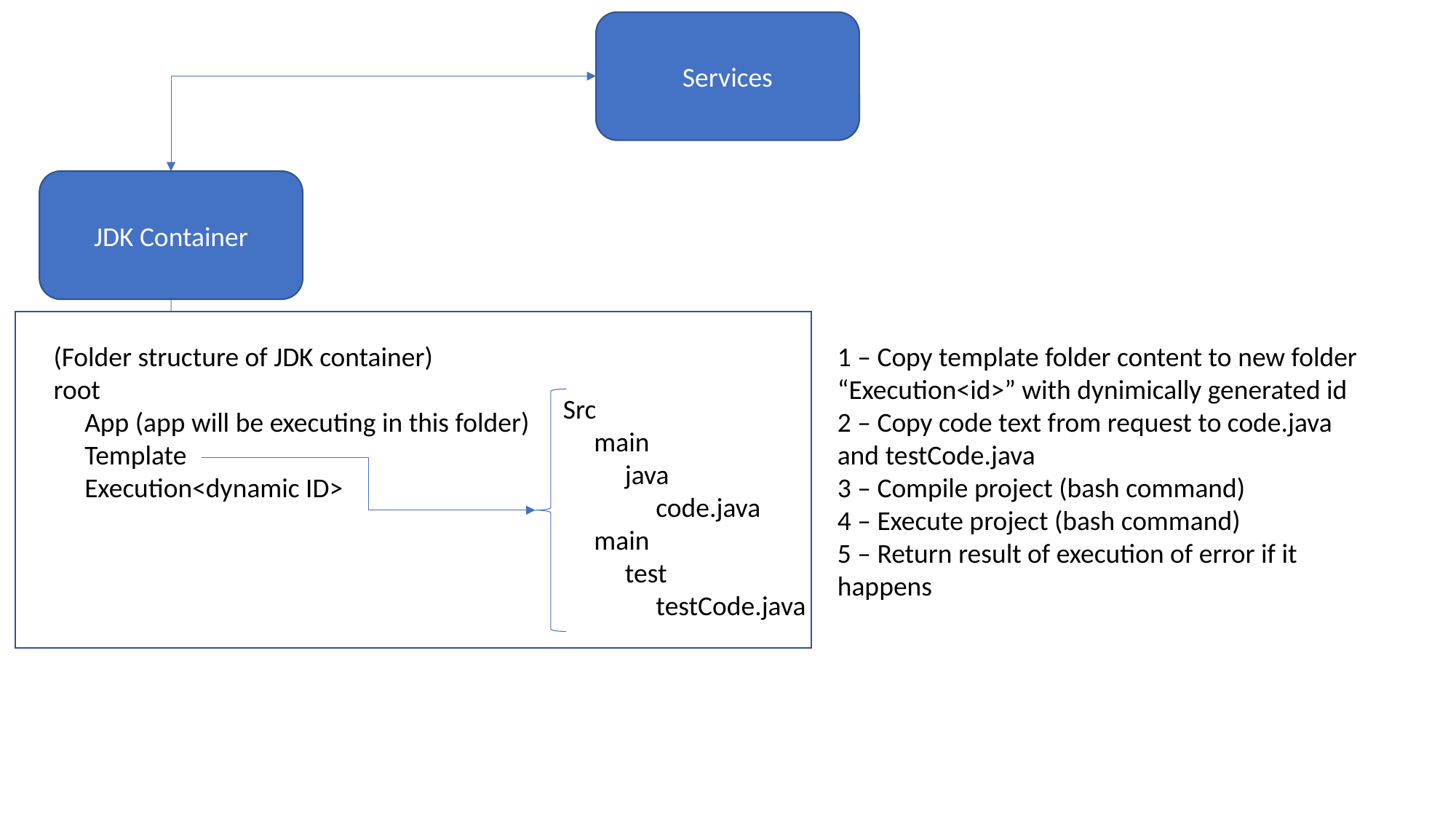

Services
JDK Container

(Folder structure of JDK container)
root
     App (app will be executing in this folder)
     Template
     Execution<dynamic ID>
1 – Copy template folder content to new folder “Execution<id>” with dynimically generated id
2 – Copy code text from request to code.java and testCode.java
3 – Compile project (bash command)
4 – Execute project (bash command)
5 – Return result of execution of error if it happens

Src
     main
          java
               code.java
     main
          test
               testCode.java